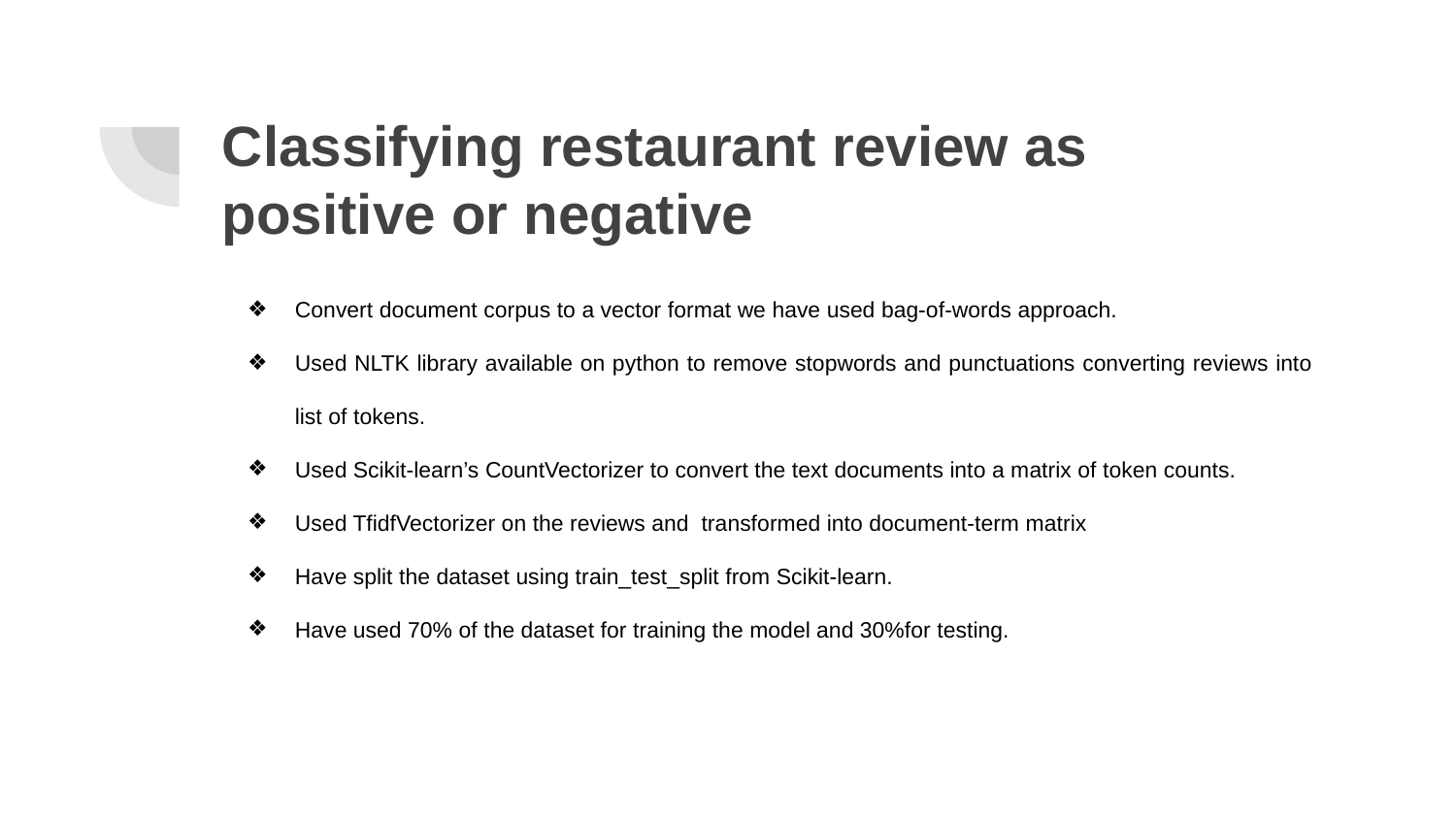

# Classifying restaurant review as positive or negative
Convert document corpus to a vector format we have used bag-of-words approach.
Used NLTK library available on python to remove stopwords and punctuations converting reviews into list of tokens.
Used Scikit-learn’s CountVectorizer to convert the text documents into a matrix of token counts.
Used TfidfVectorizer on the reviews and  transformed into document-term matrix
Have split the dataset using train_test_split from Scikit-learn.
Have used 70% of the dataset for training the model and 30%for testing.